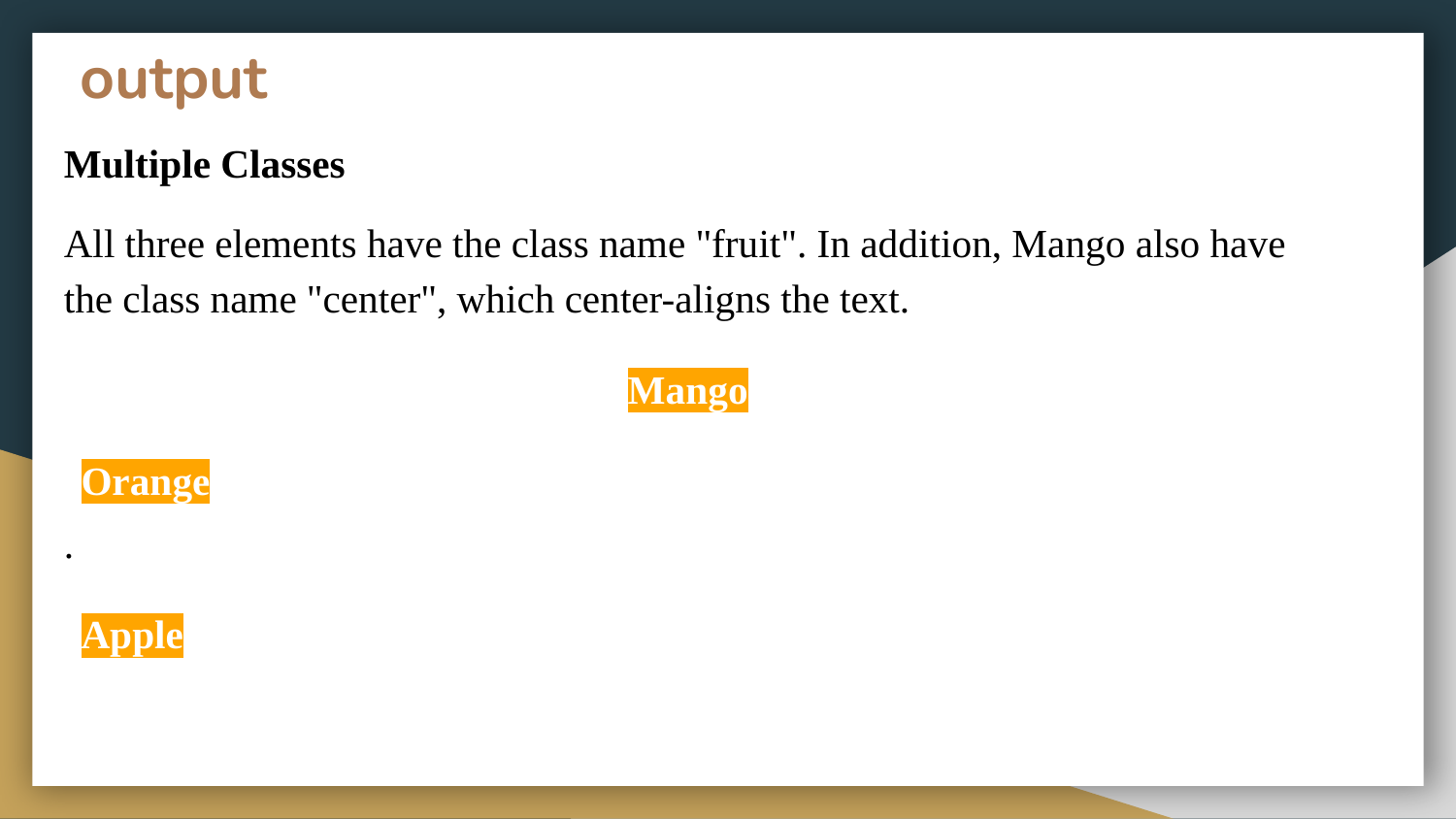

# output
Multiple Classes
All three elements have the class name "fruit". In addition, Mango also have the class name "center", which center-aligns the text.
Mango
Orange
.
Apple